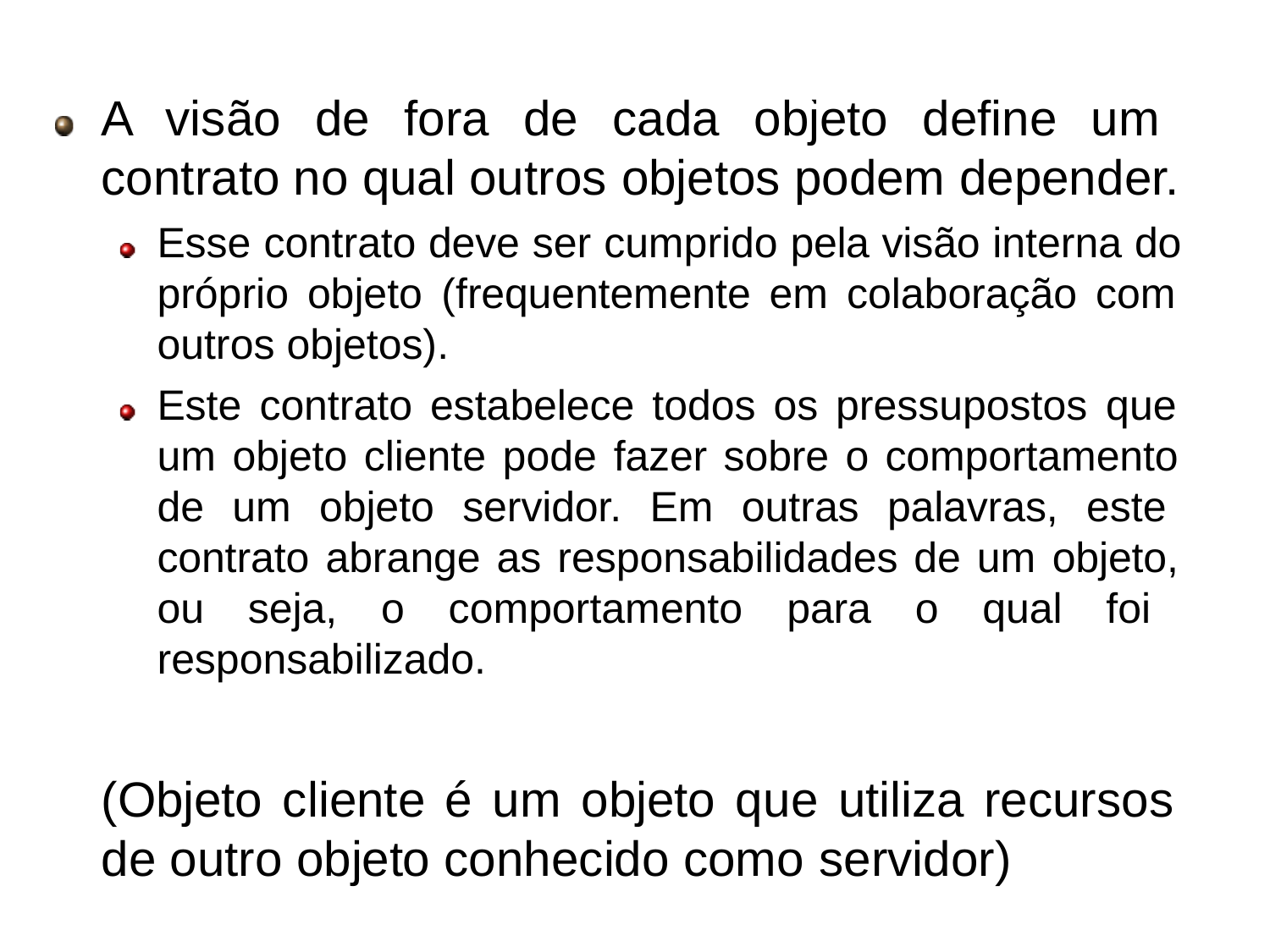

# Abstração - Contratos
A visão de fora de cada objeto define um  contrato no qual outros objetos podem depender.
Esse contrato deve ser cumprido pela visão interna do  próprio objeto (frequentemente em colaboração com  outros objetos).
Este contrato estabelece todos os pressupostos que  um objeto cliente pode fazer sobre o comportamento  de um objeto servidor. Em outras palavras, este  contrato abrange as responsabilidades de um objeto,  ou seja, o comportamento para o qual foi  responsabilizado.

(Objeto cliente é um objeto que utiliza recursos  de outro objeto conhecido como servidor)